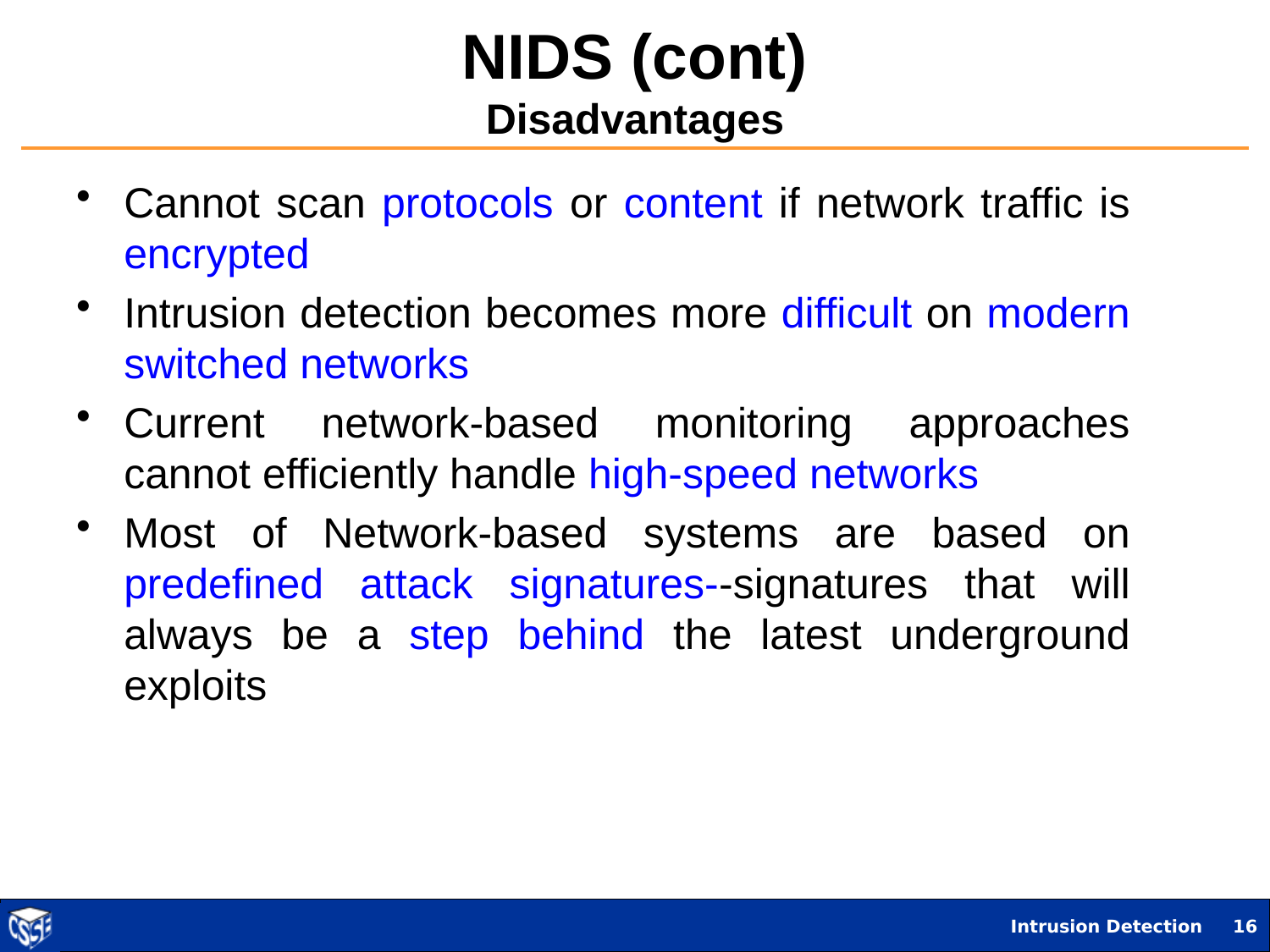

# NIDS (cont) Disadvantages
Cannot scan protocols or content if network traffic is encrypted
Intrusion detection becomes more difficult on modern switched networks
Current network-based monitoring approaches cannot efficiently handle high-speed networks
Most of Network-based systems are based on predefined attack signatures--signatures that will always be a step behind the latest underground exploits